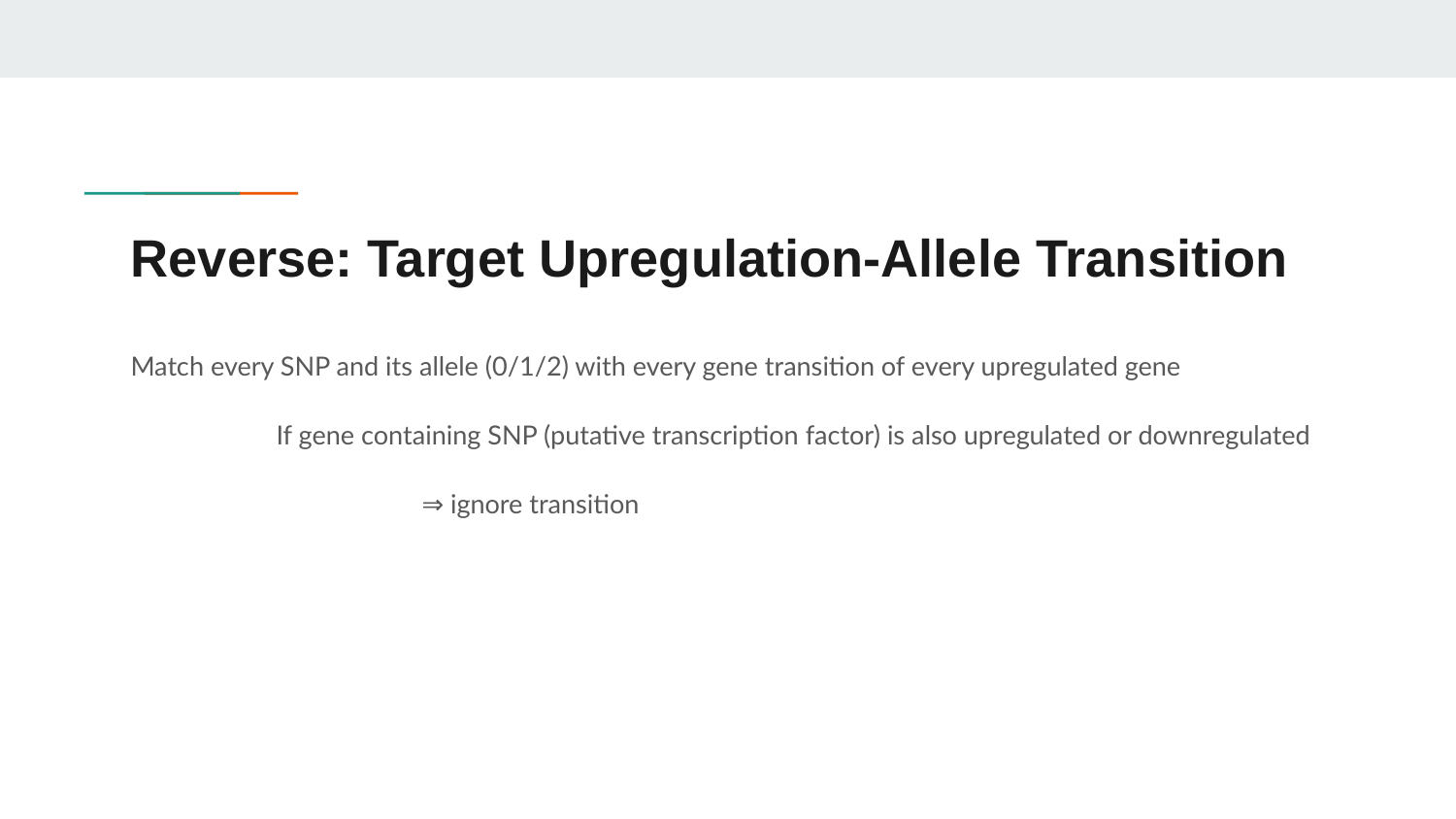

# Reverse: Target Upregulation-Allele Transition
Match every SNP and its allele (0/1/2) with every gene transition of every upregulated gene
	If gene containing SNP (putative transcription factor) is also upregulated or downregulated
		⇒ ignore transition